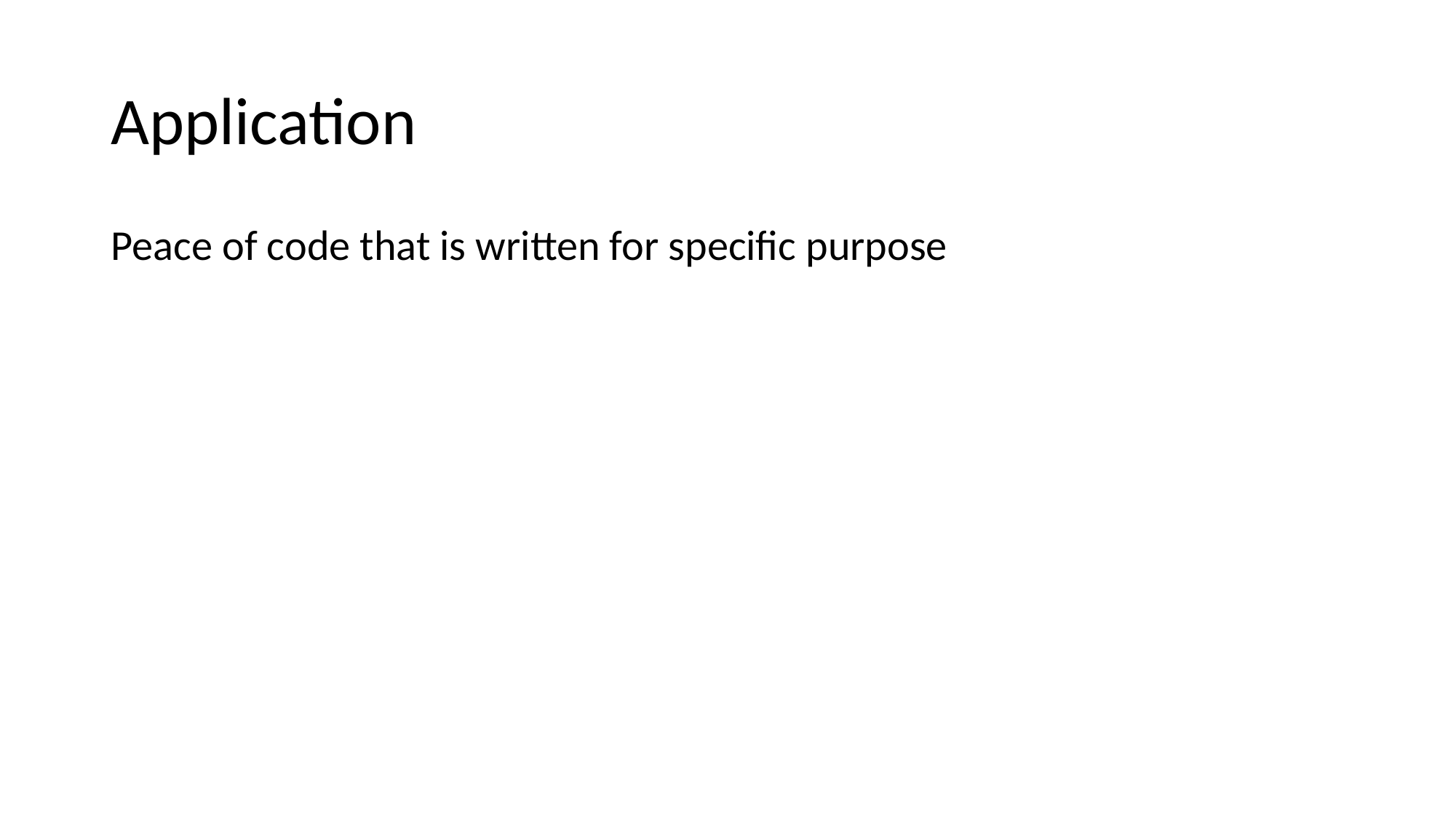

# Application
Peace of code that is written for specific purpose